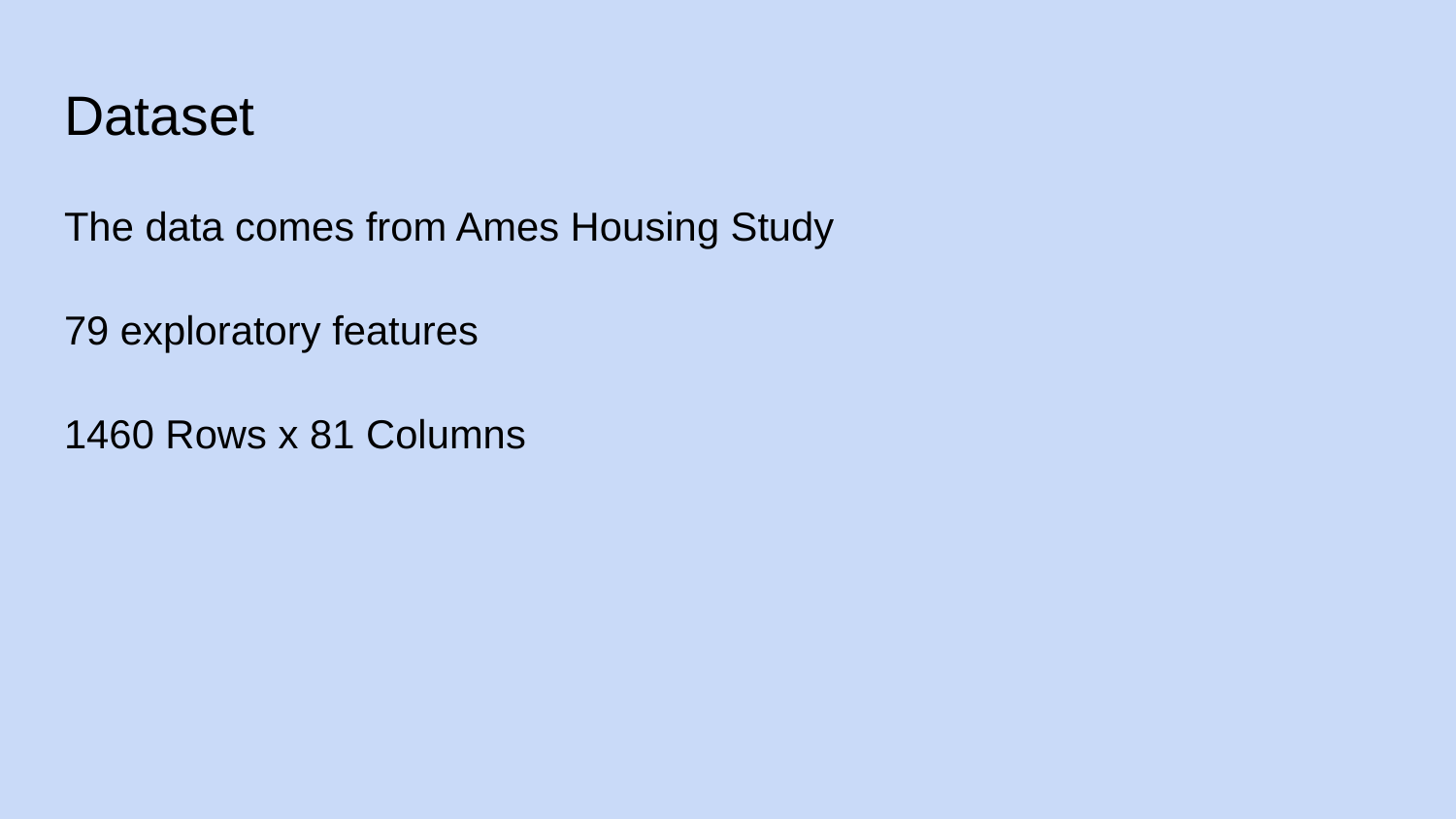

# Dataset
The data comes from Ames Housing Study

79 exploratory features

1460 Rows x 81 Columns